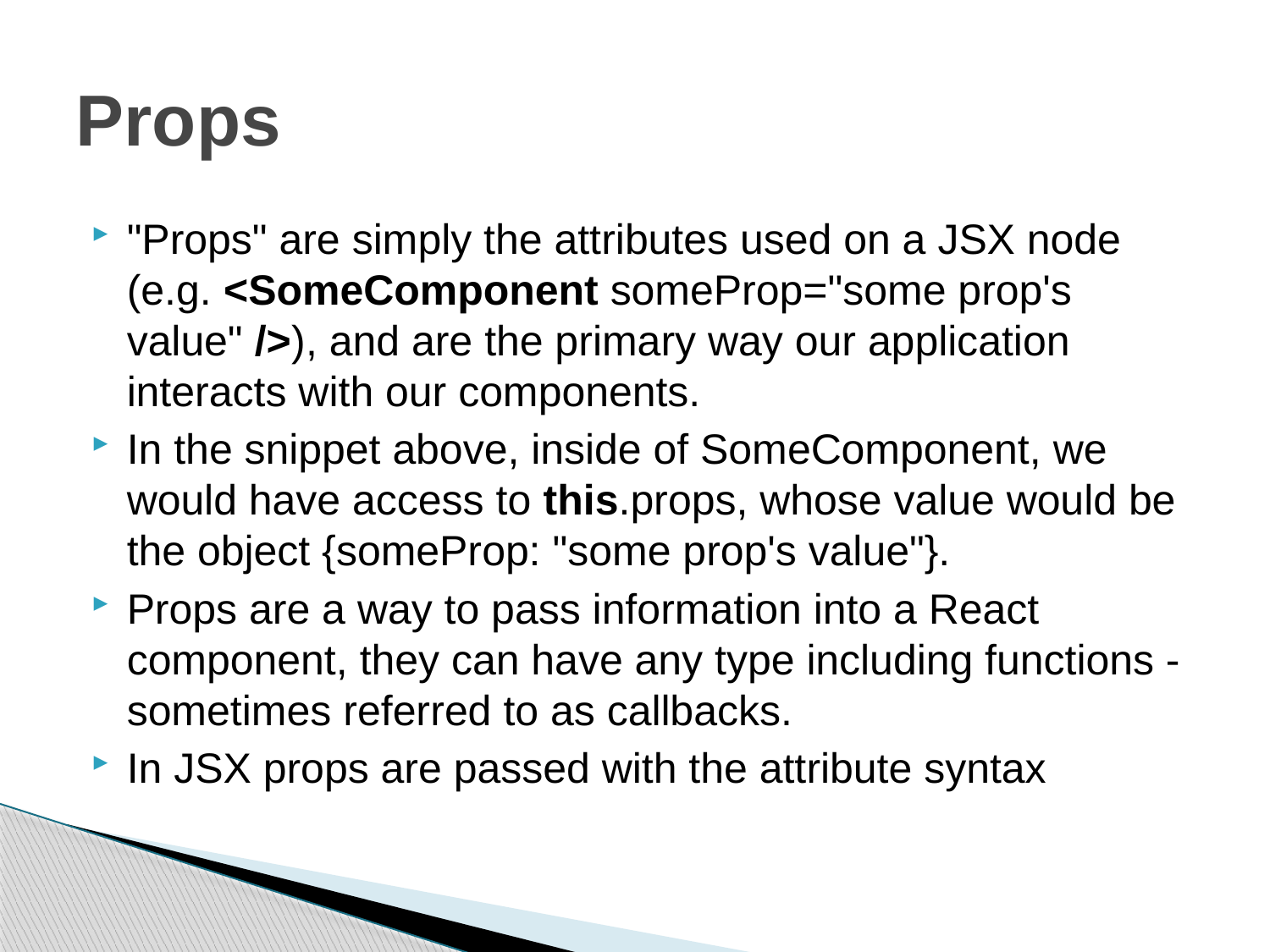

# Props
"Props" are simply the attributes used on a JSX node (e.g. <SomeComponent someProp="some prop's value" />), and are the primary way our application interacts with our components.
In the snippet above, inside of SomeComponent, we would have access to this.props, whose value would be the object {someProp: "some prop's value"}.
Props are a way to pass information into a React component, they can have any type including functions - sometimes referred to as callbacks.
In JSX props are passed with the attribute syntax